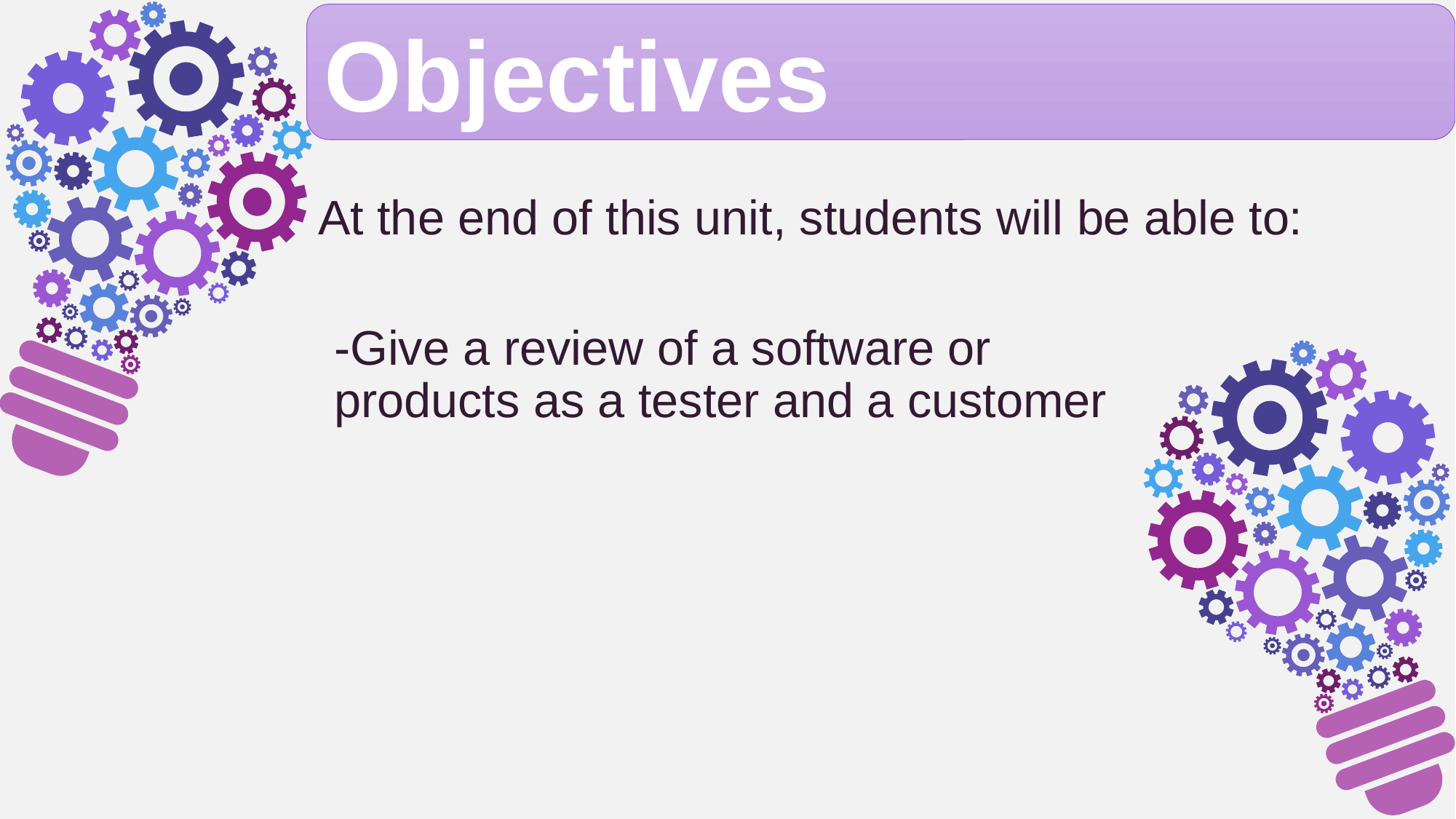

Objectives
At the end of this unit, students will be able to:
-Give a review of a software or products as a tester and a customer